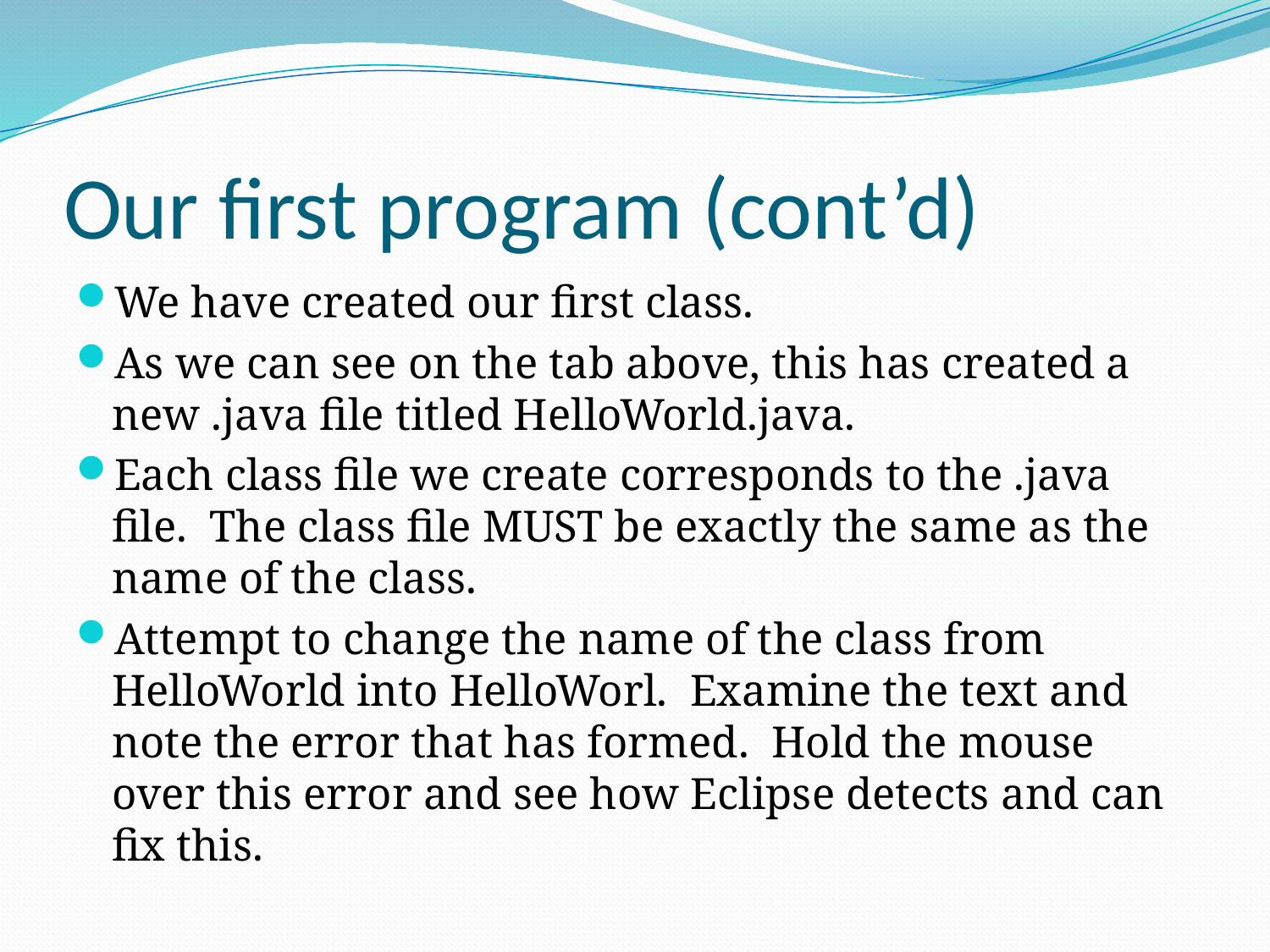

# Our first program (cont’d)
We have created our first class.
As we can see on the tab above, this has created a new .java file titled HelloWorld.java.
Each class file we create corresponds to the .java file.  The class file MUST be exactly the same as the name of the class.
Attempt to change the name of the class from HelloWorld into HelloWorl.  Examine the text and note the error that has formed.  Hold the mouse over this error and see how Eclipse detects and can fix this.